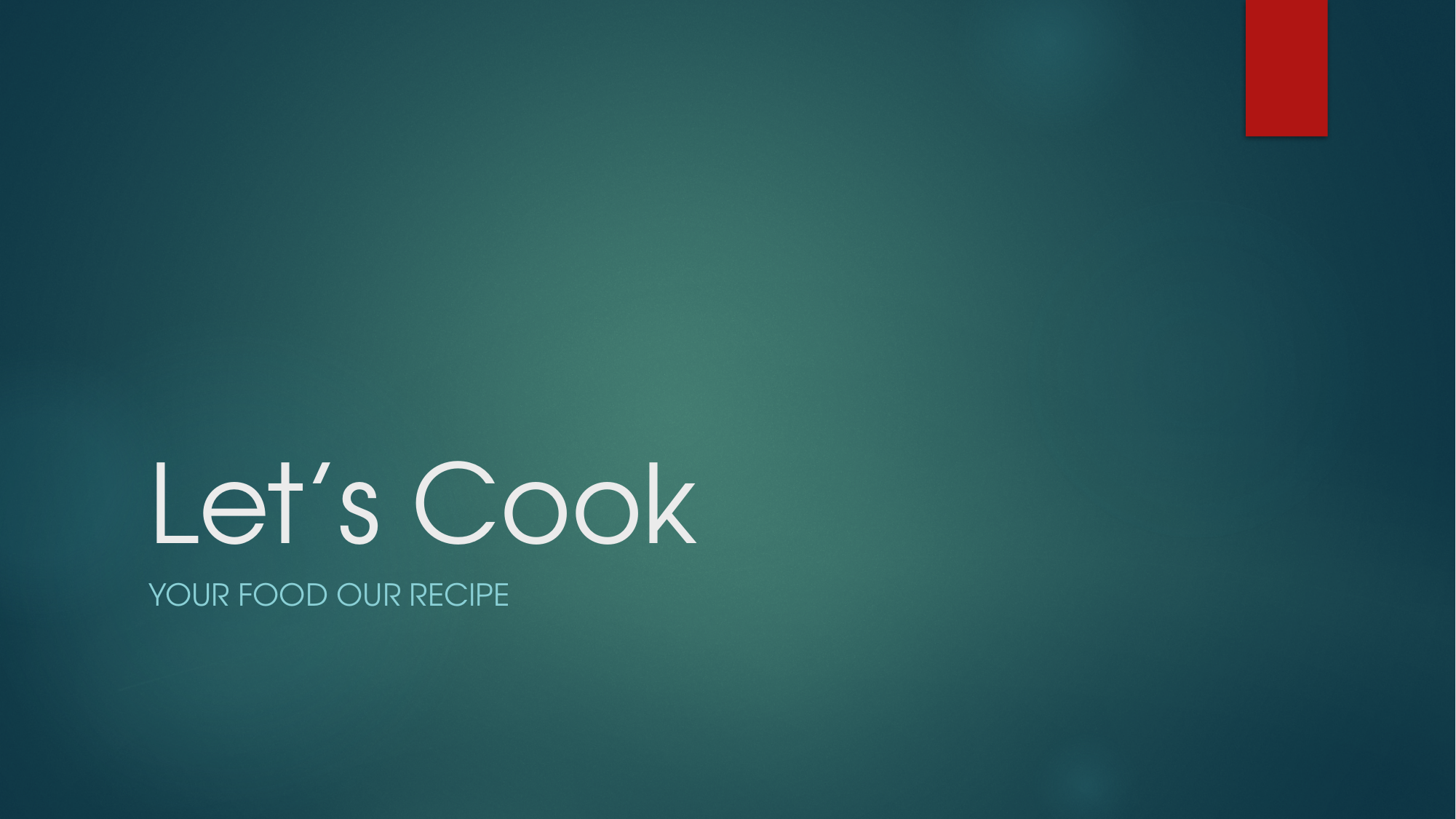

# Let’s Cook
Your FooD OUR RECIPE